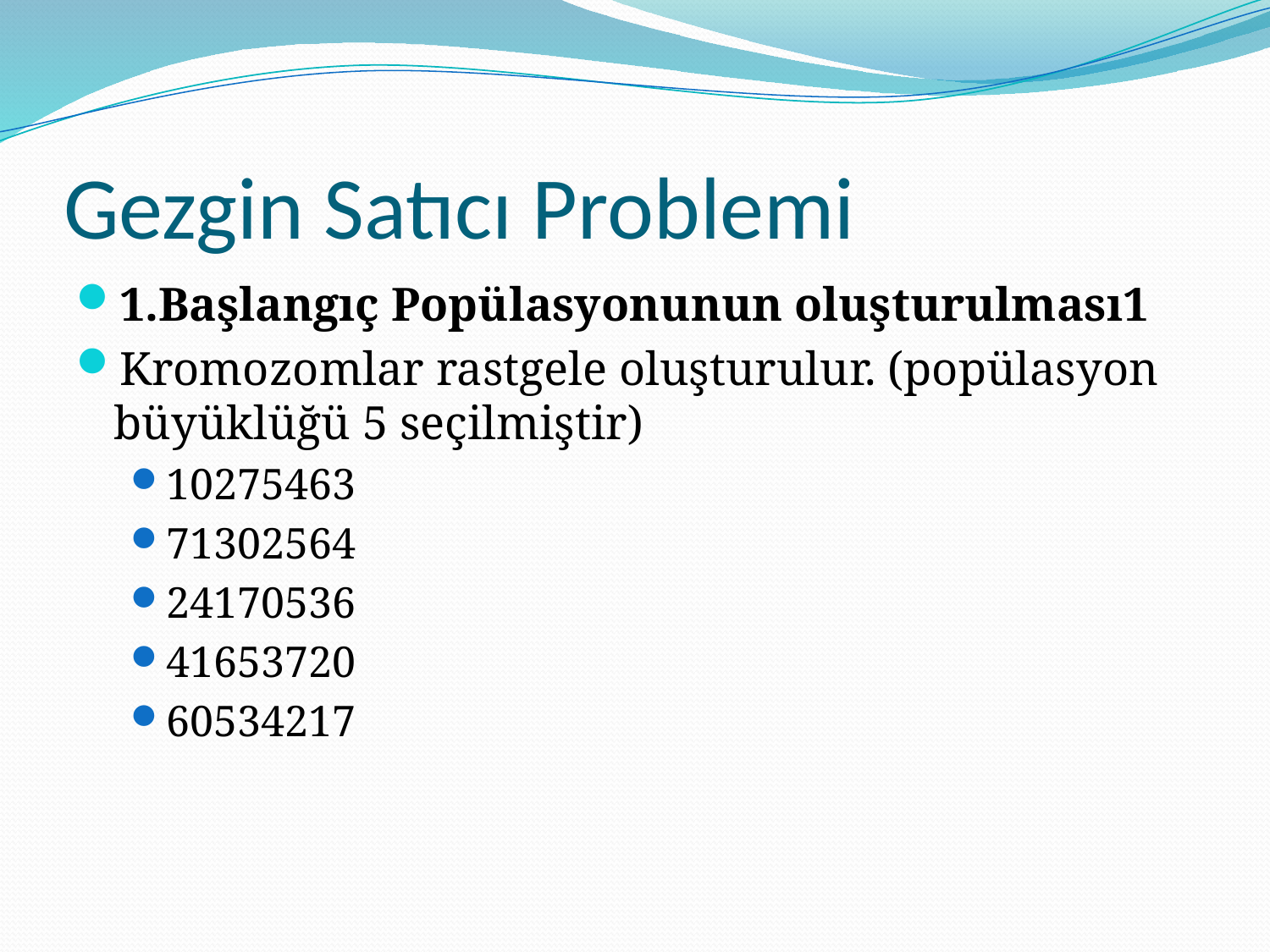

# Gezgin Satıcı Problemi
1.Başlangıç Popülasyonunun oluşturulması1
Kromozomlar rastgele oluşturulur. (popülasyon büyüklüğü 5 seçilmiştir)
10275463
71302564
24170536
41653720
60534217